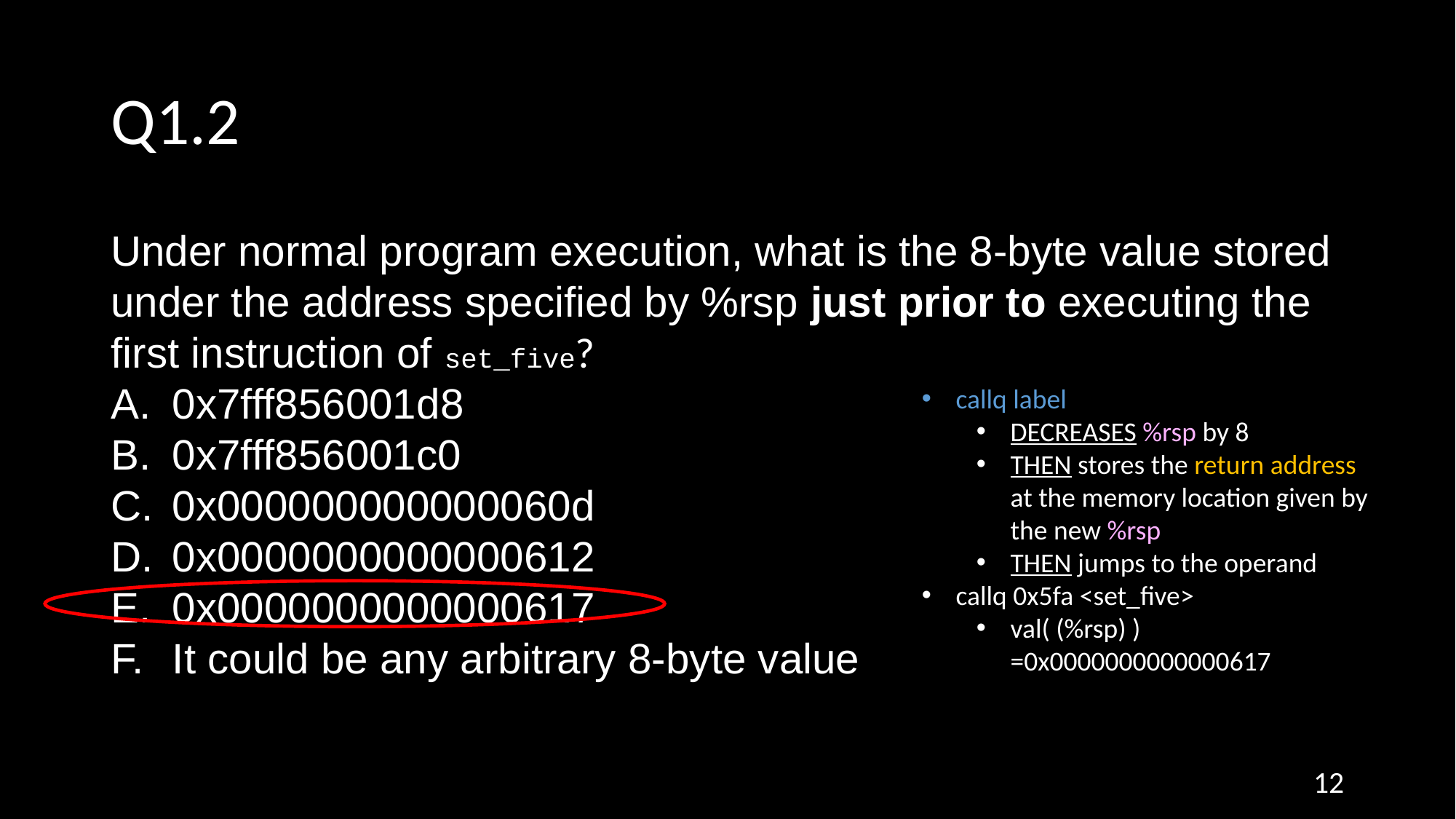

# Q1.2
Under normal program execution, what is the 8-byte value stored under the address specified by %rsp just prior to executing the first instruction of set_five?
0x7fff856001d8
0x7fff856001c0
0x000000000000060d
0x0000000000000612
0x0000000000000617
It could be any arbitrary 8-byte value
callq label
DECREASES %rsp by 8
THEN stores the return address at the memory location given by the new %rsp
THEN jumps to the operand
callq 0x5fa <set_five>
val( (%rsp) ) =0x0000000000000617

12